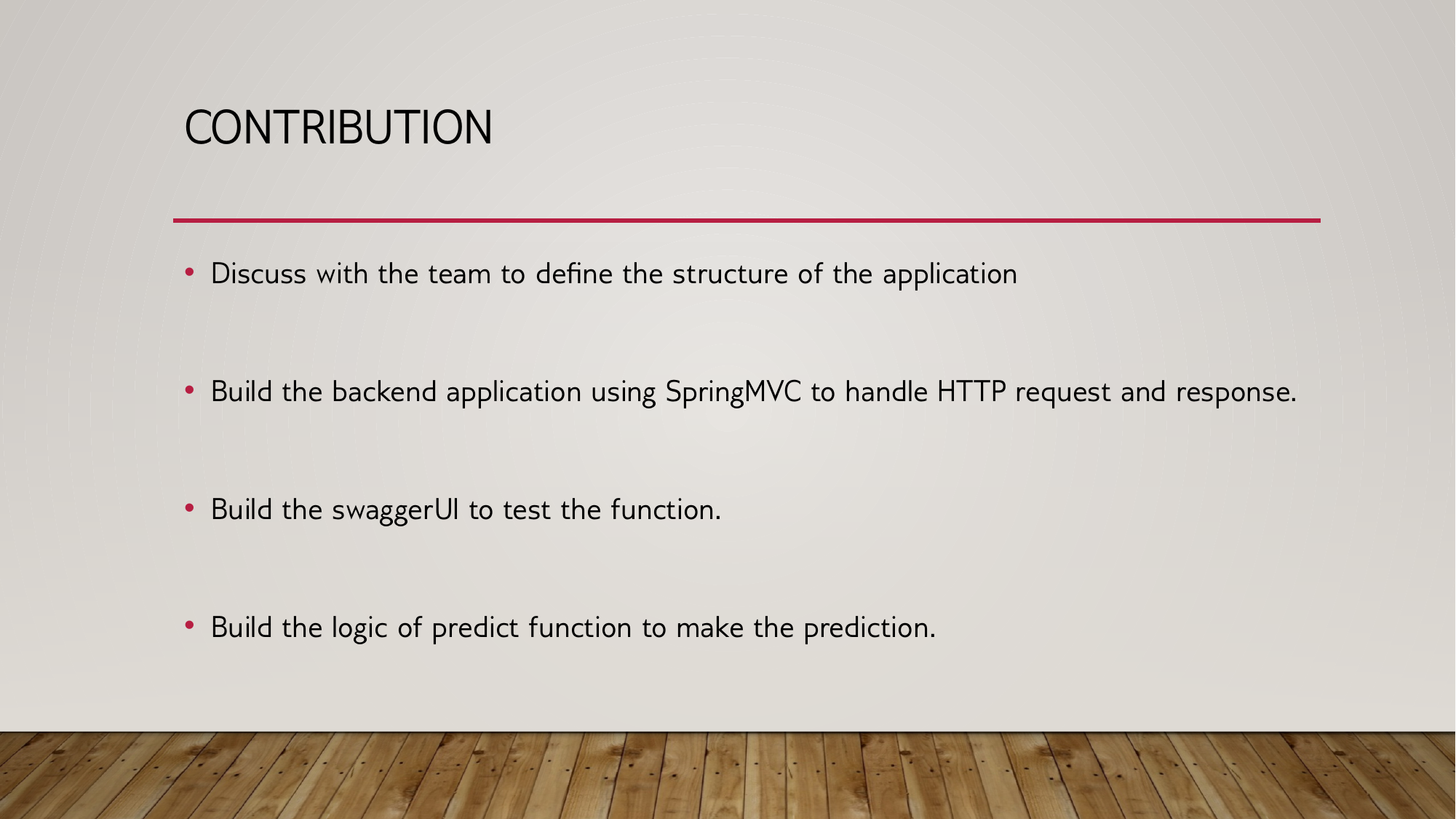

# Contribution
Discuss with the team to define the structure of the application

Build the backend application using SpringMVC to handle HTTP request and response.

Build the swaggerUI to test the function.

Build the logic of predict function to make the prediction.